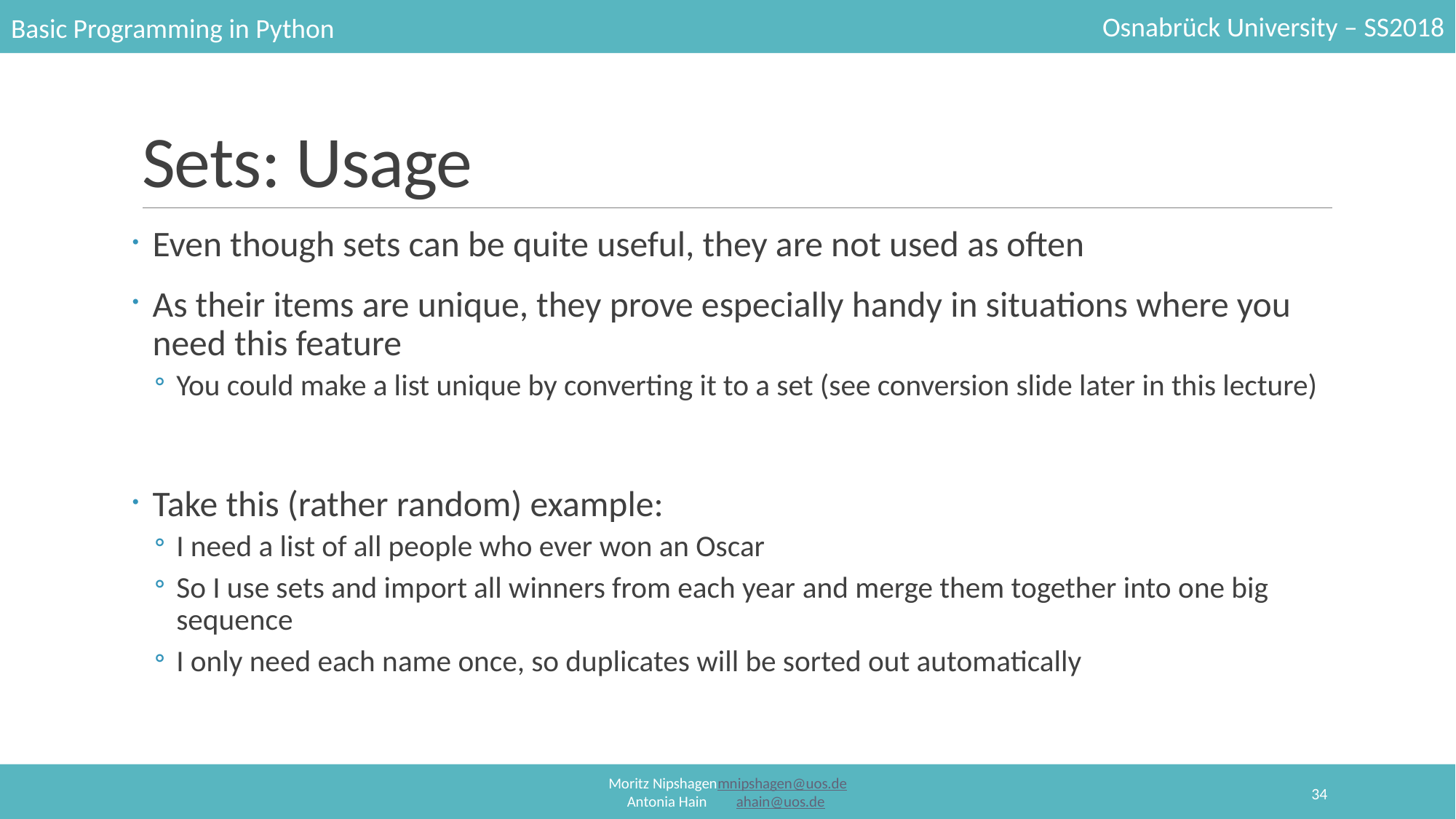

# Sets: Usage
Even though sets can be quite useful, they are not used as often
As their items are unique, they prove especially handy in situations where you need this feature
You could make a list unique by converting it to a set (see conversion slide later in this lecture)

Take this (rather random) example:
I need a list of all people who ever won an Oscar
So I use sets and import all winners from each year and merge them together into one big sequence
I only need each name once, so duplicates will be sorted out automatically

34